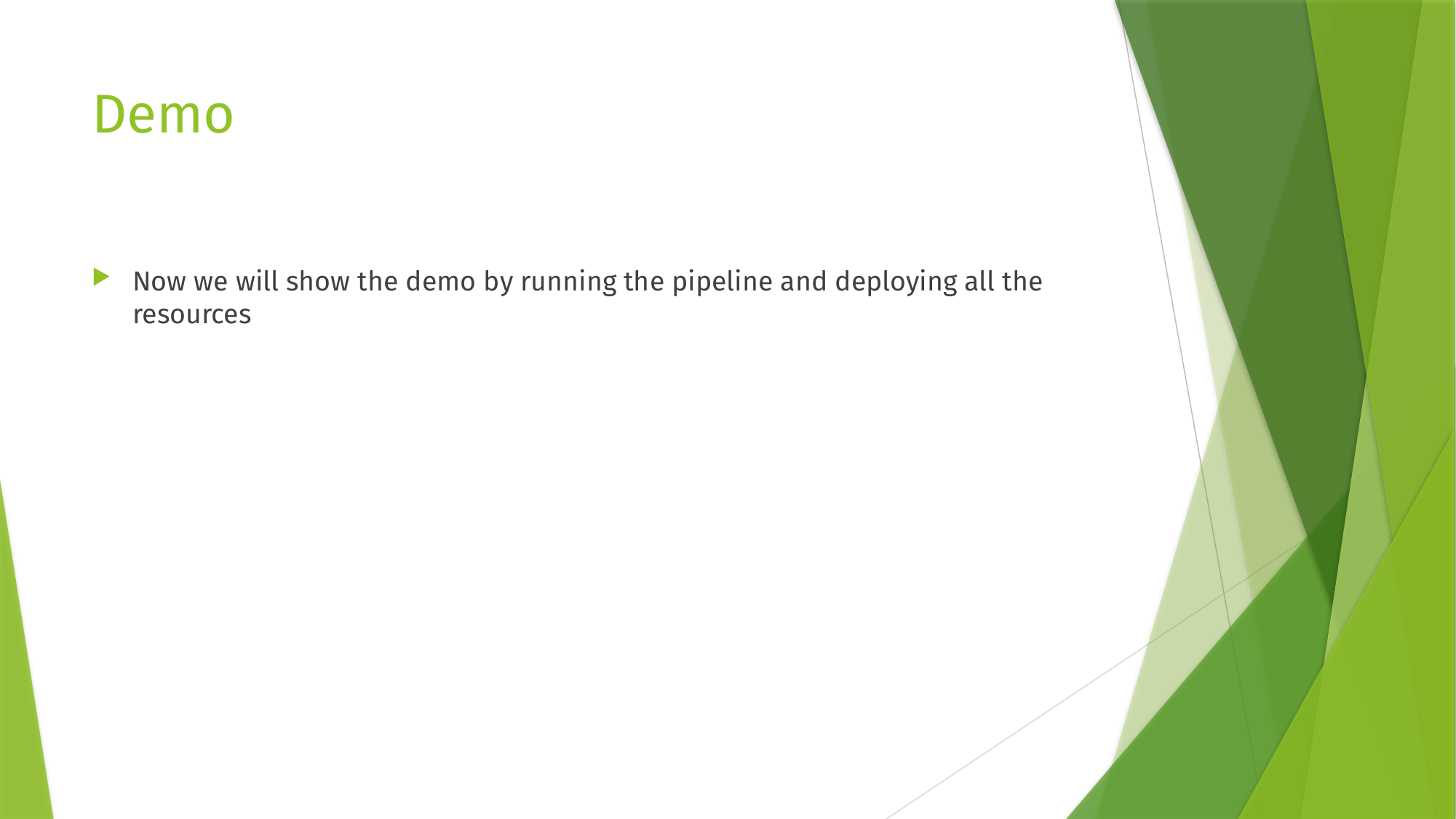

# Demo
Now we will show the demo by running the pipeline and deploying all the resources